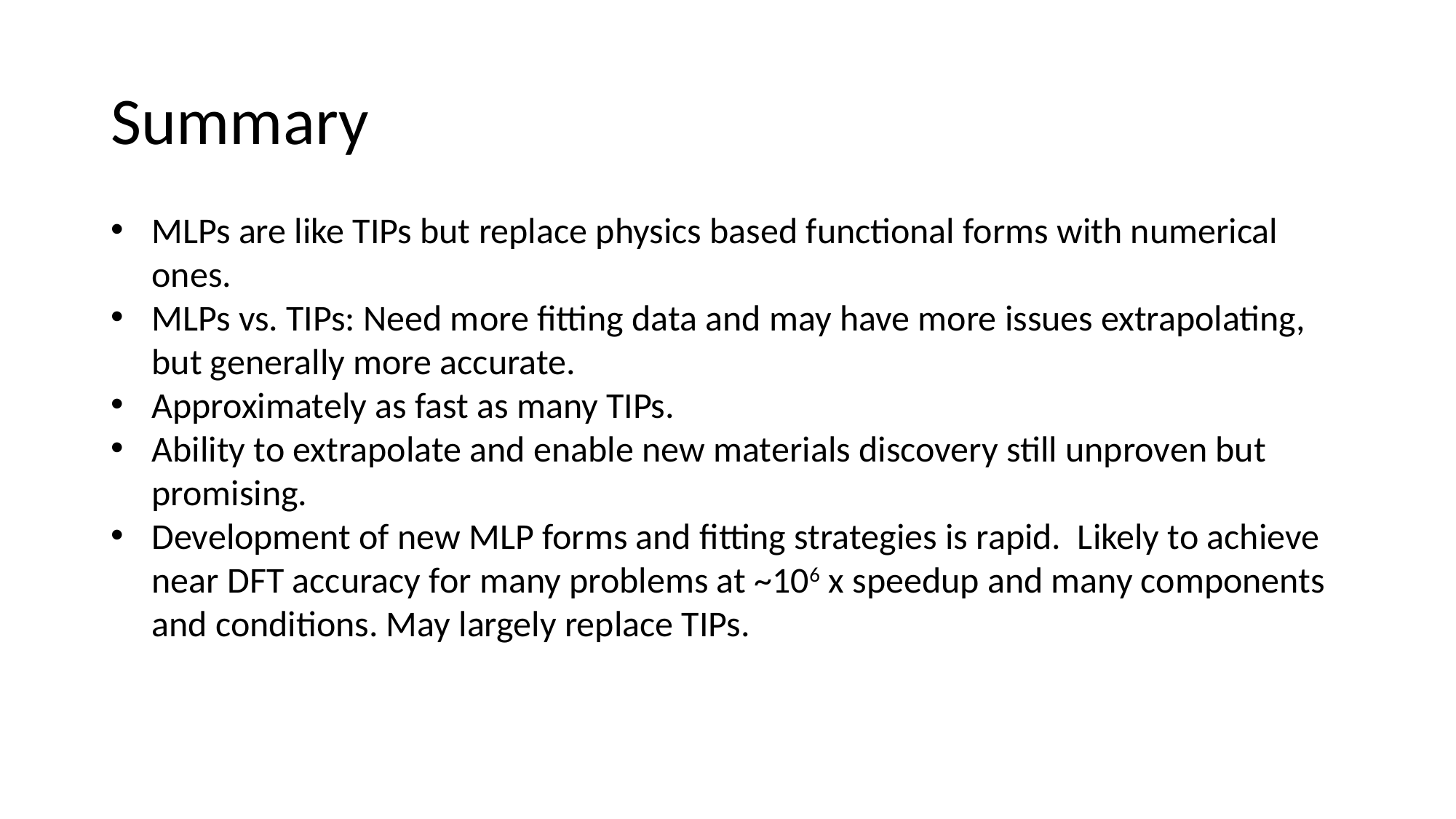

# Summary
MLPs are like TIPs but replace physics based functional forms with numerical ones.
MLPs vs. TIPs: Need more fitting data and may have more issues extrapolating, but generally more accurate.
Approximately as fast as many TIPs.
Ability to extrapolate and enable new materials discovery still unproven but promising.
Development of new MLP forms and fitting strategies is rapid.  Likely to achieve near DFT accuracy for many problems at ~106 x speedup and many components and conditions. May largely replace TIPs.